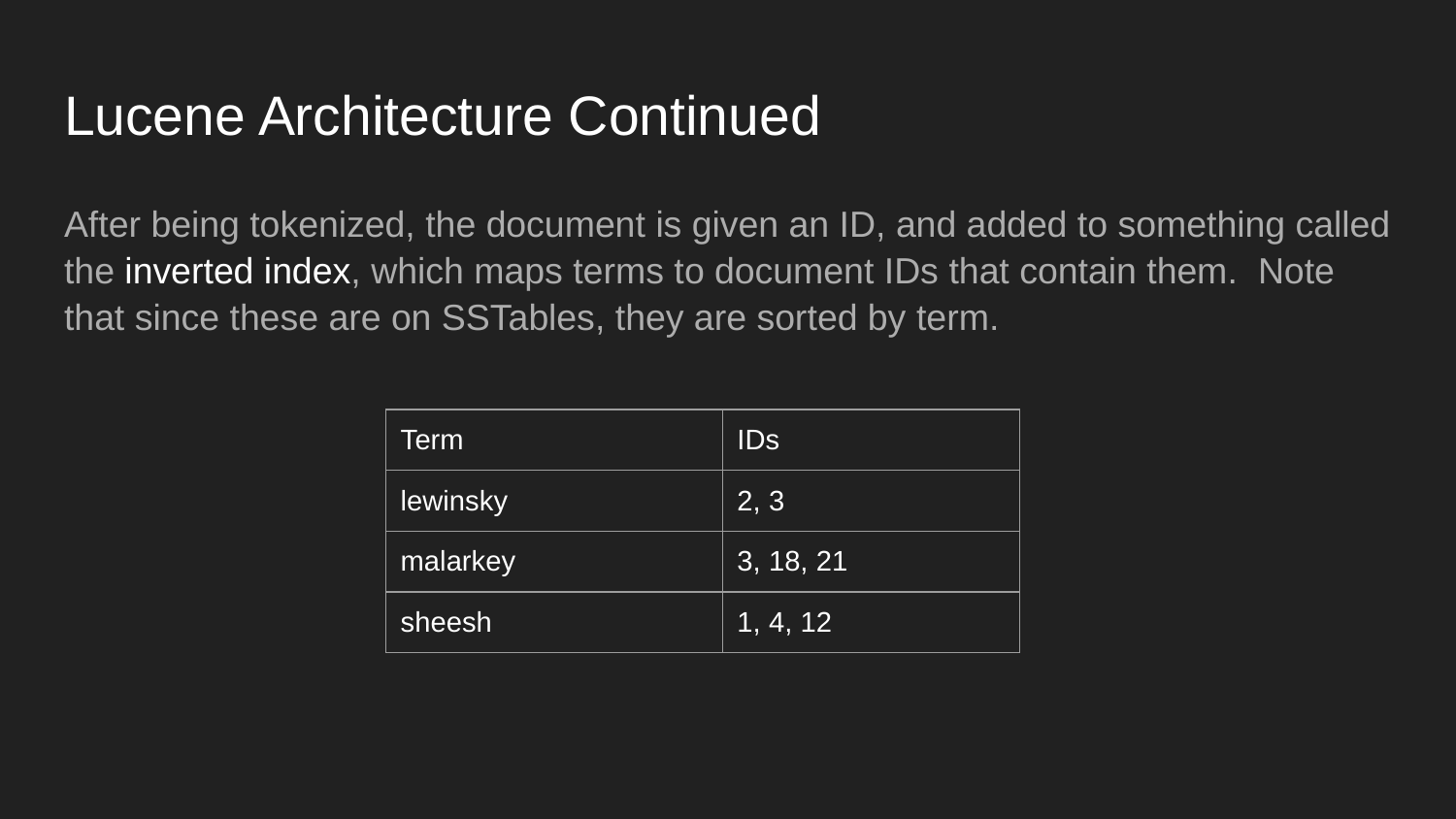

# Lucene Architecture Continued
After being tokenized, the document is given an ID, and added to something called the inverted index, which maps terms to document IDs that contain them.  Note that since these are on SSTables, they are sorted by term.

| Term | IDs |
| --- | --- |
| lewinsky | 2, 3 |
| malarkey | 3, 18, 21 |
| sheesh | 1, 4, 12 |